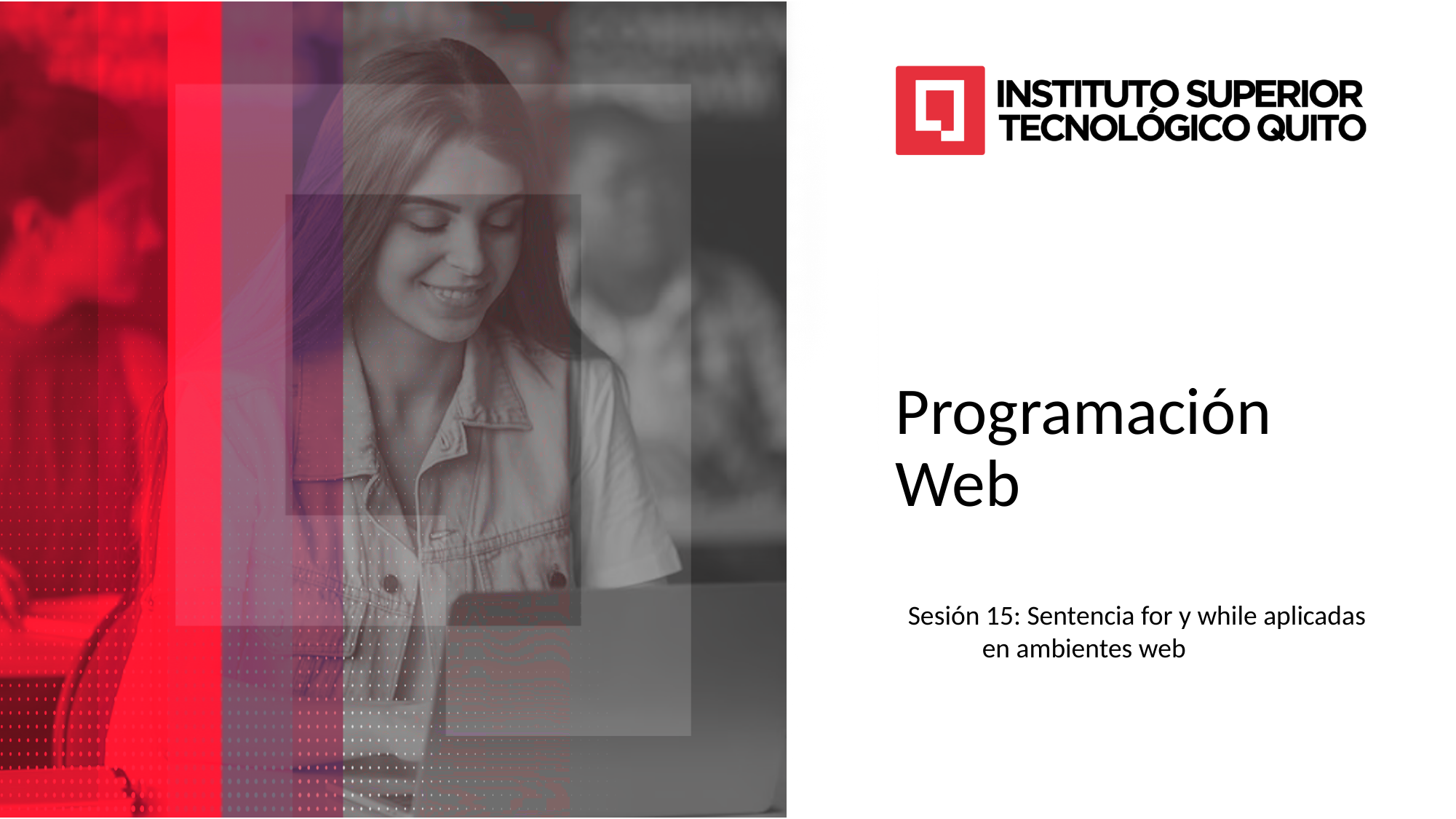

Programación Web
Sesión 15: Sentencia for y while aplicadas
            en ambientes web